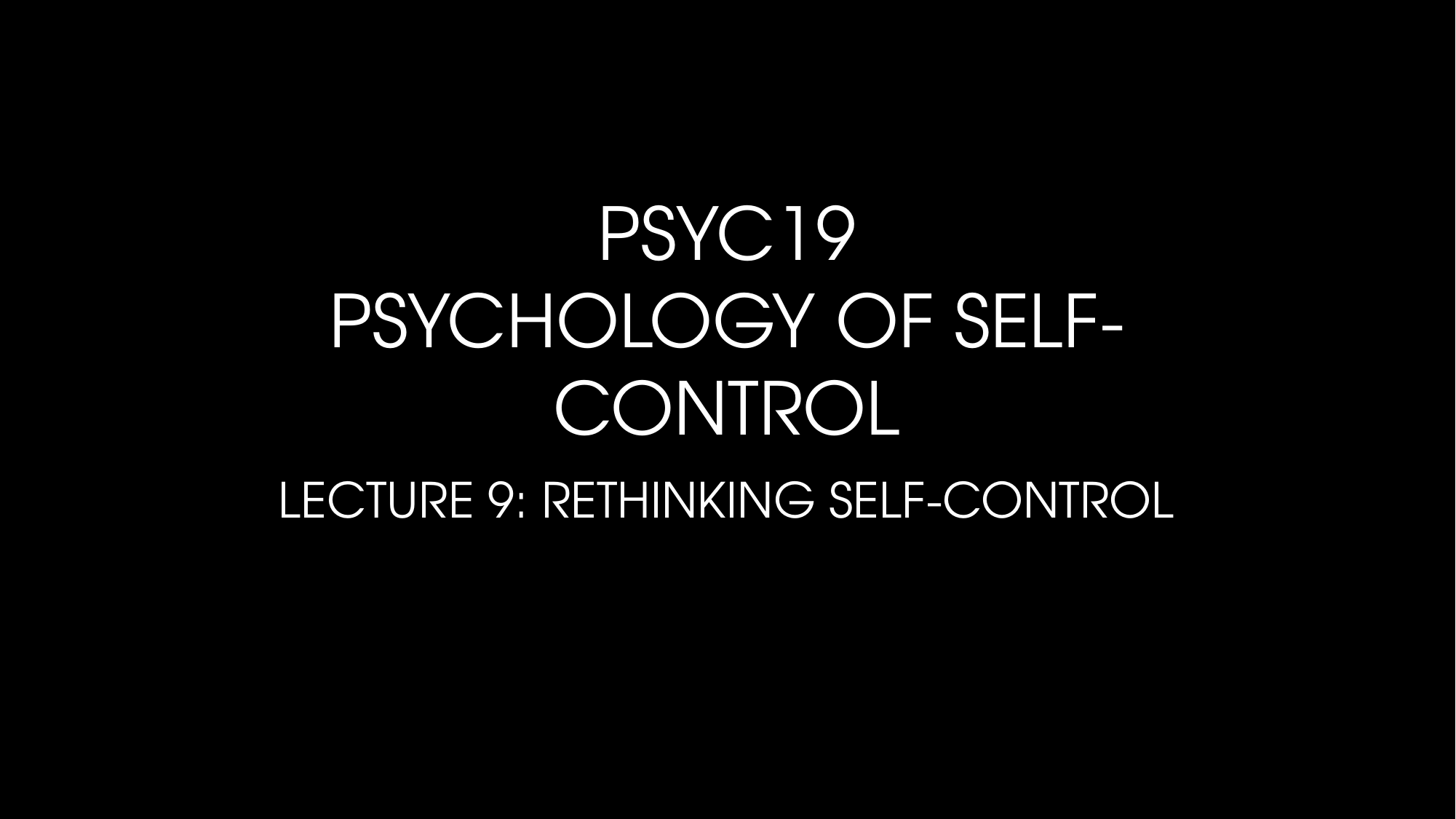

# PSYC19 Psychology of Self-Control
Lecture 9: Rethinking self-control